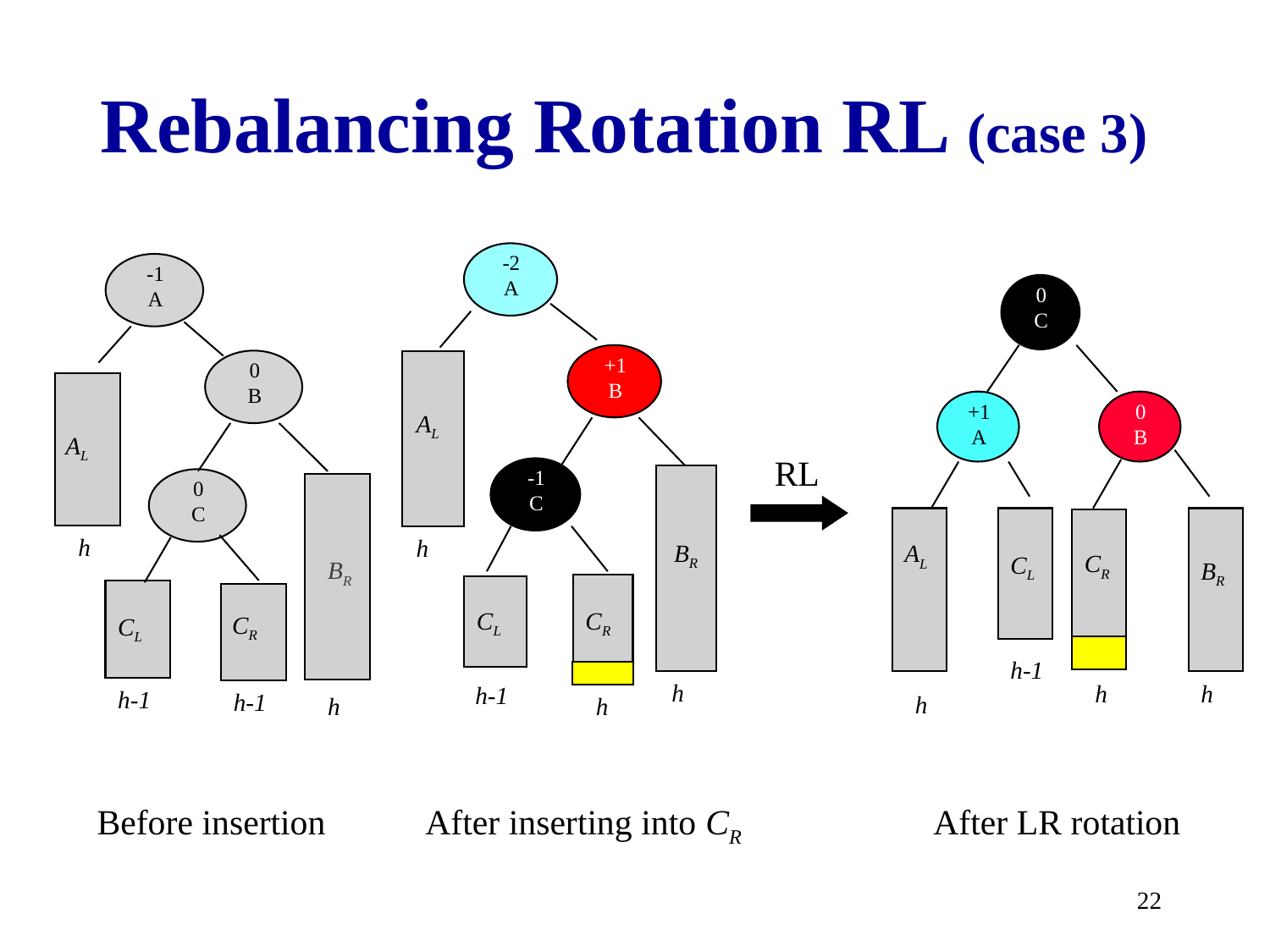

# Rebalancing Rotation RL (case 3)

-2
A

+1
B

BR
h

AL

-1
C
h

CL
CR

h-1
h

-1
A

0
B

AL

0
C

h

CR
CL
h-1
h-1
Before insertion

0
C

+1
A

0
B

BR

CR
AL
CL

h-1
h
h
h
RL

BR
h
After inserting into CR
After LR rotation
22